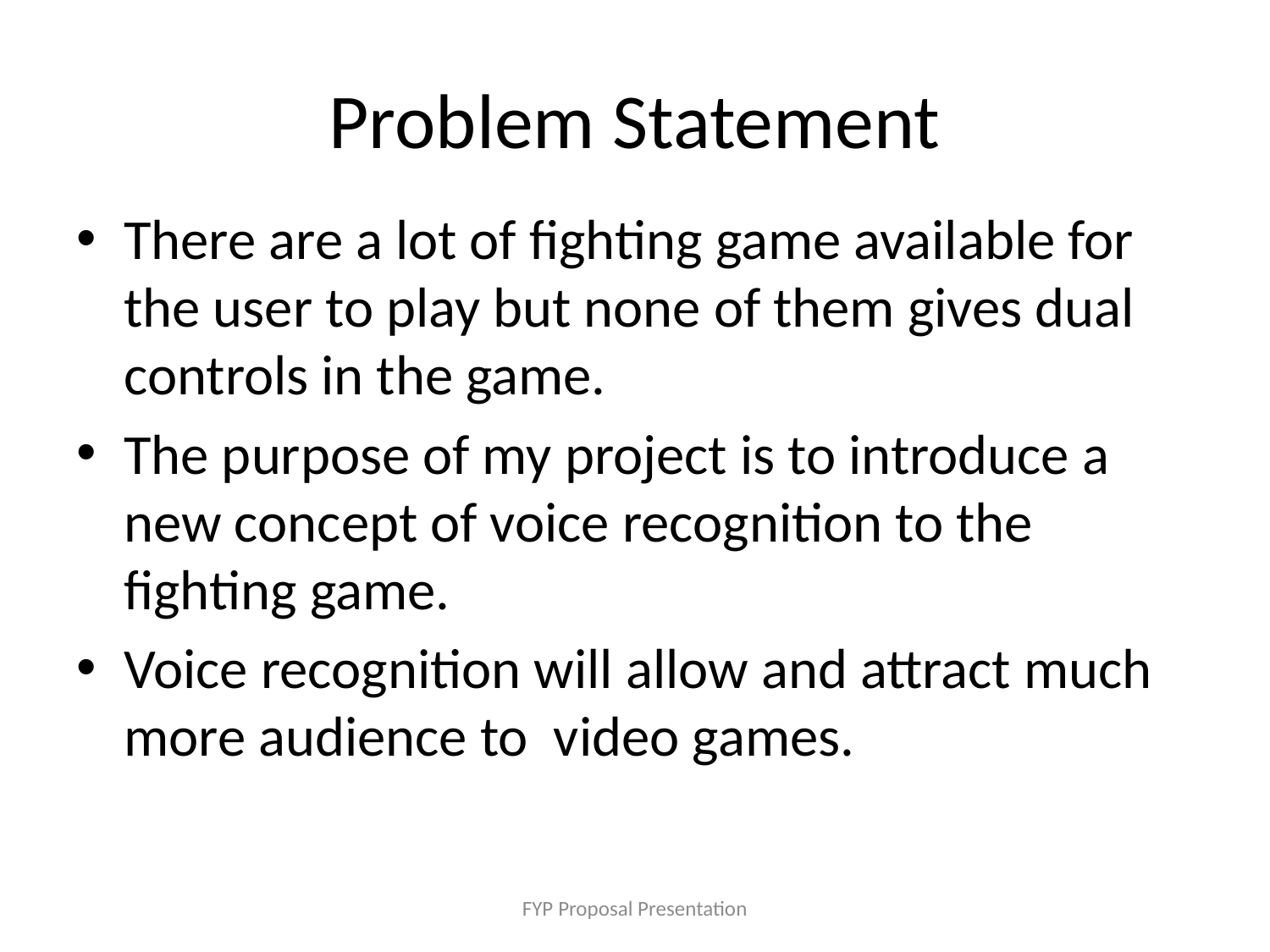

# Problem Statement
There are a lot of fighting game available for the user to play but none of them gives dual controls in the game.
The purpose of my project is to introduce a new concept of voice recognition to the fighting game.
Voice recognition will allow and attract much more audience to  video games.

FYP Proposal Presentation
7